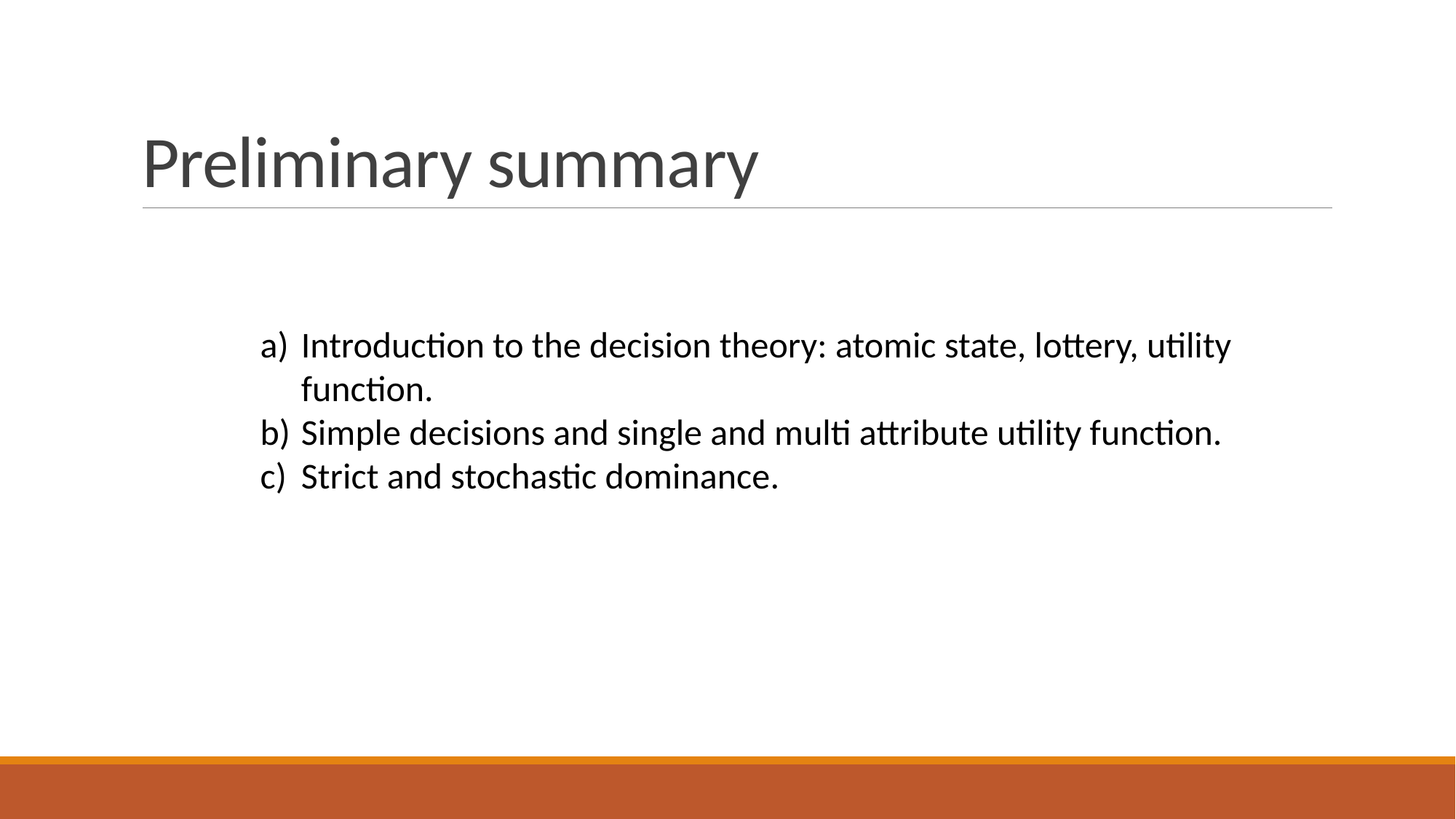

# Preliminary summary
Introduction to the decision theory: atomic state, lottery, utility function.
Simple decisions and single and multi attribute utility function.
Strict and stochastic dominance.